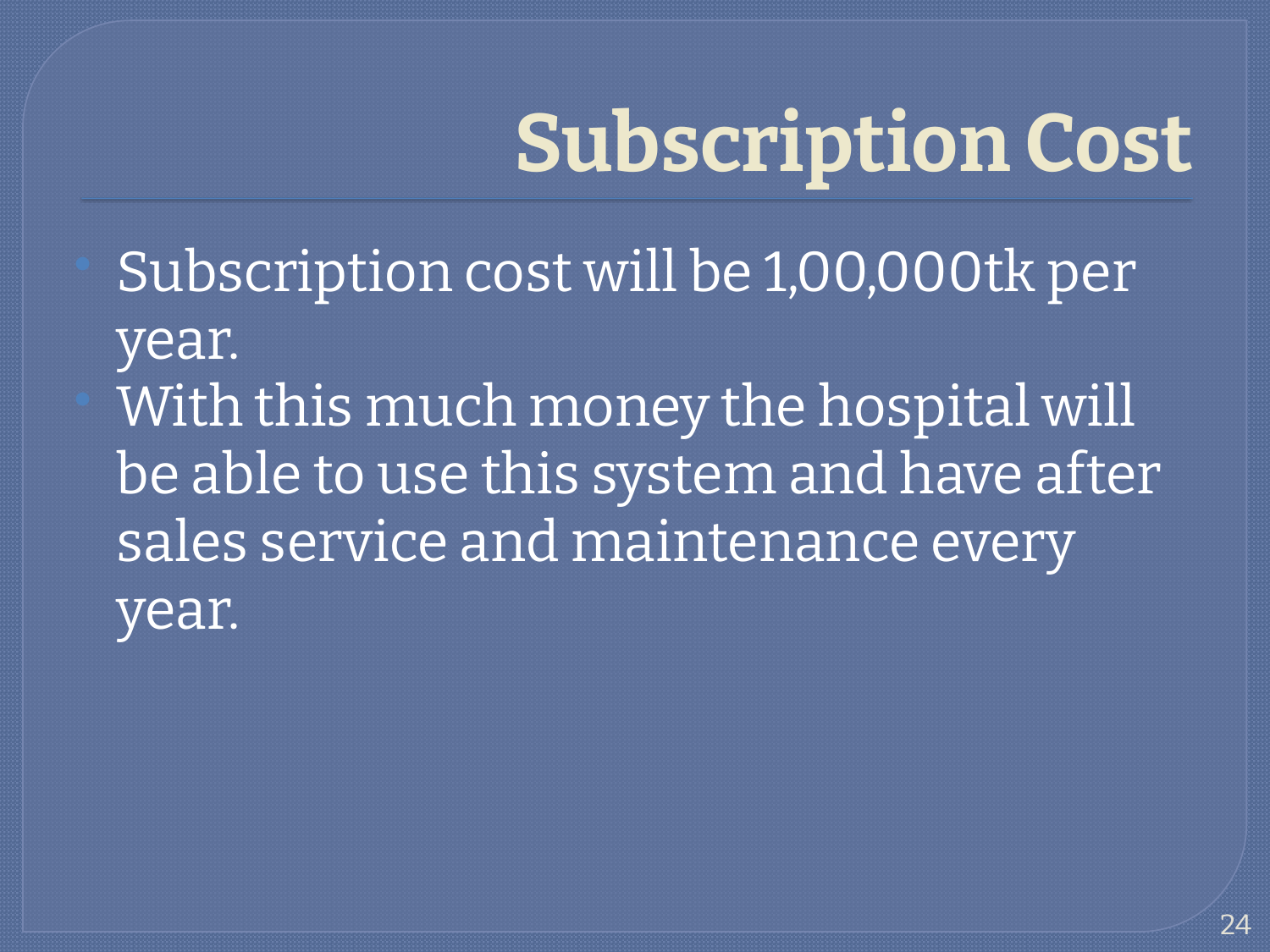

# Subscription Cost
Subscription cost will be 1,00,000tk per year.
With this much money the hospital will be able to use this system and have after sales service and maintenance every year.
24